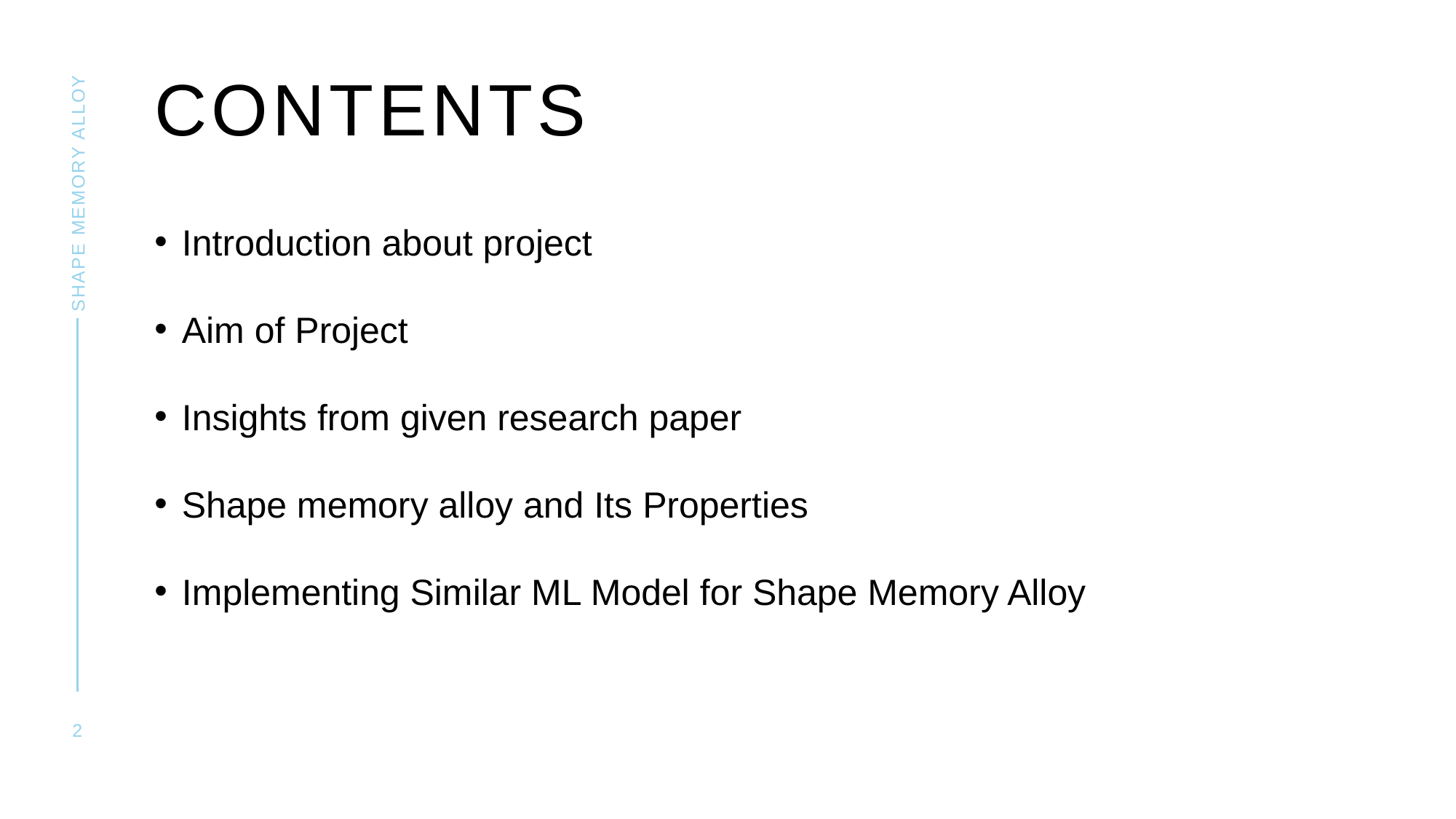

# CONTENTS
SHAPE MEMORY ALLOY
Introduction about project

Aim of Project

Insights from given research paper

Shape memory alloy and Its Properties

Implementing Similar ML Model for Shape Memory Alloy
2